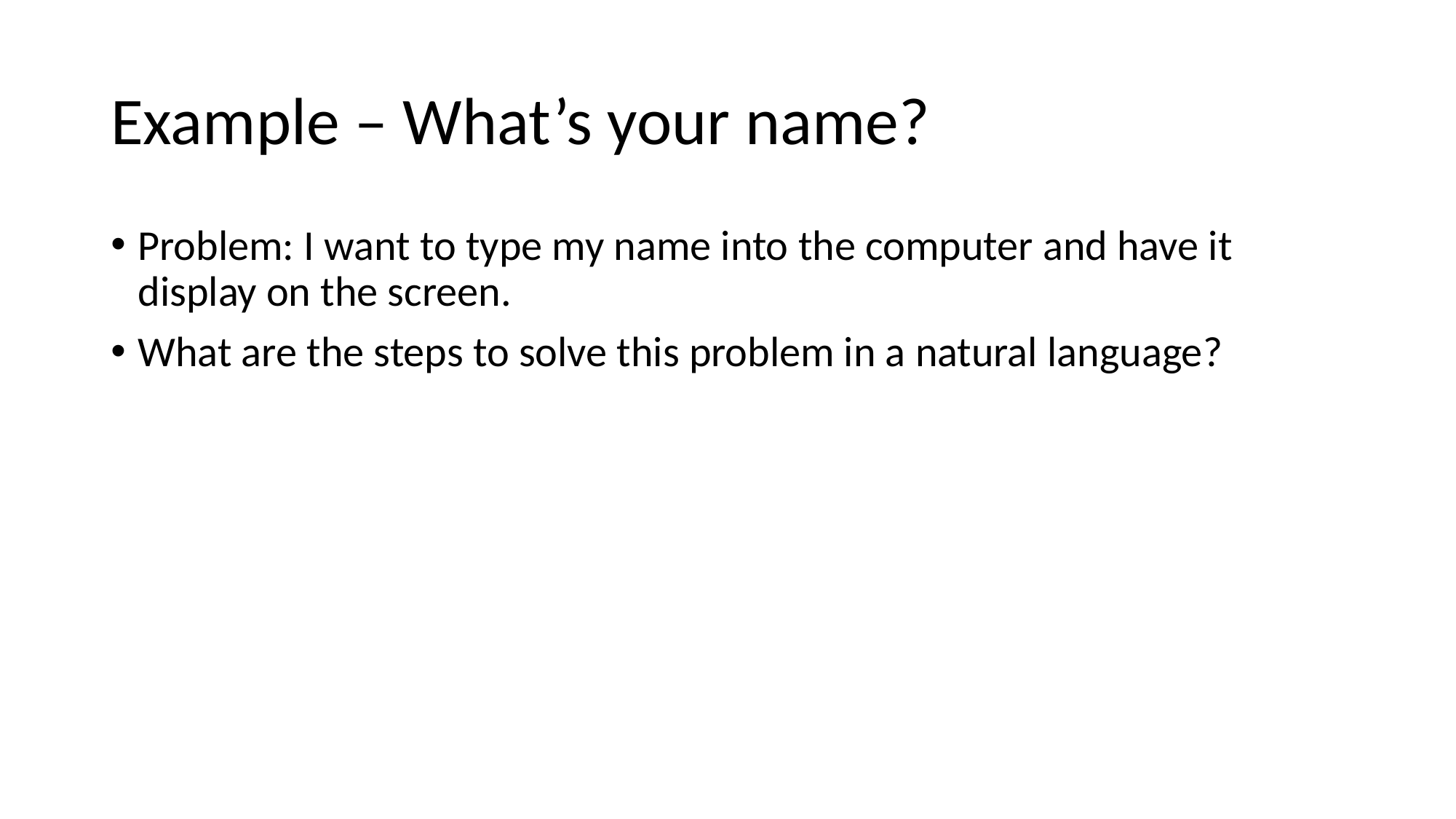

# Example – What’s your name?
Problem: I want to type my name into the computer and have it display on the screen.
What are the steps to solve this problem in a natural language?